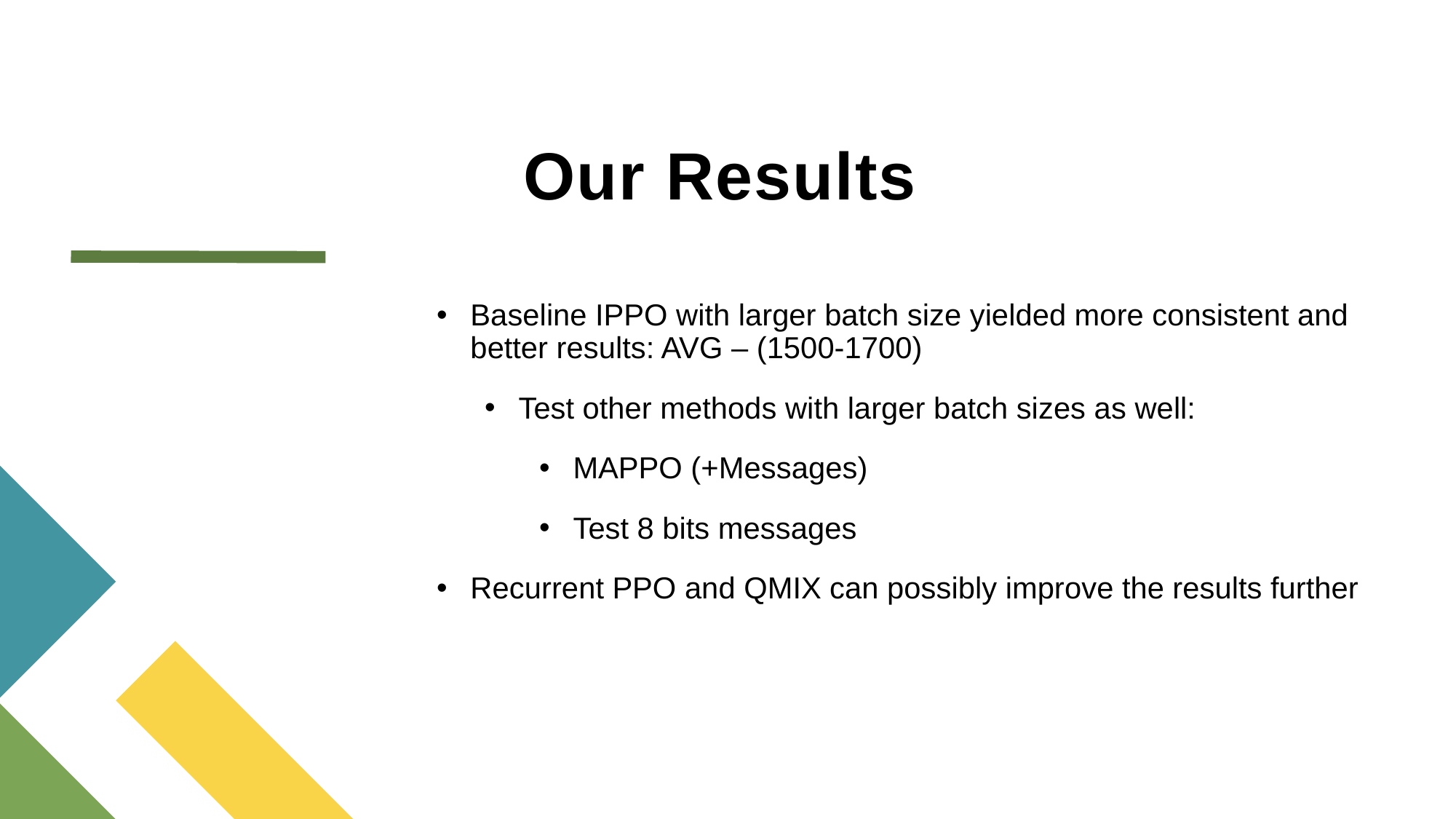

# Our Results
Baseline IPPO with larger batch size yielded more consistent and better results: AVG – (1500-1700)
Test other methods with larger batch sizes as well:
MAPPO (+Messages)
Test 8 bits messages
Recurrent PPO and QMIX can possibly improve the results further